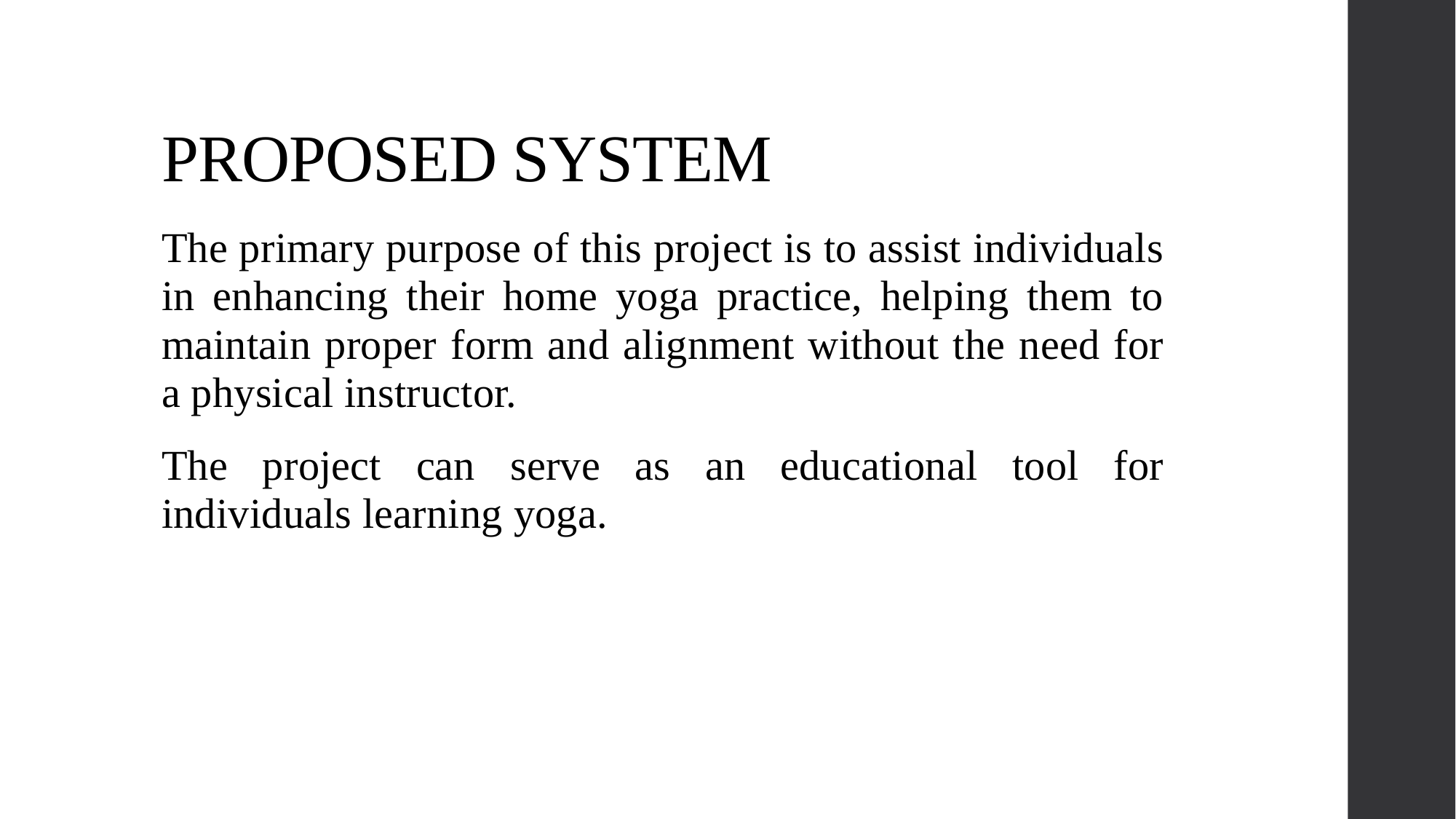

# PROPOSED SYSTEM
The primary purpose of this project is to assist individuals in enhancing their home yoga practice, helping them to maintain proper form and alignment without the need for a physical instructor.
The project can serve as an educational tool for individuals learning yoga.